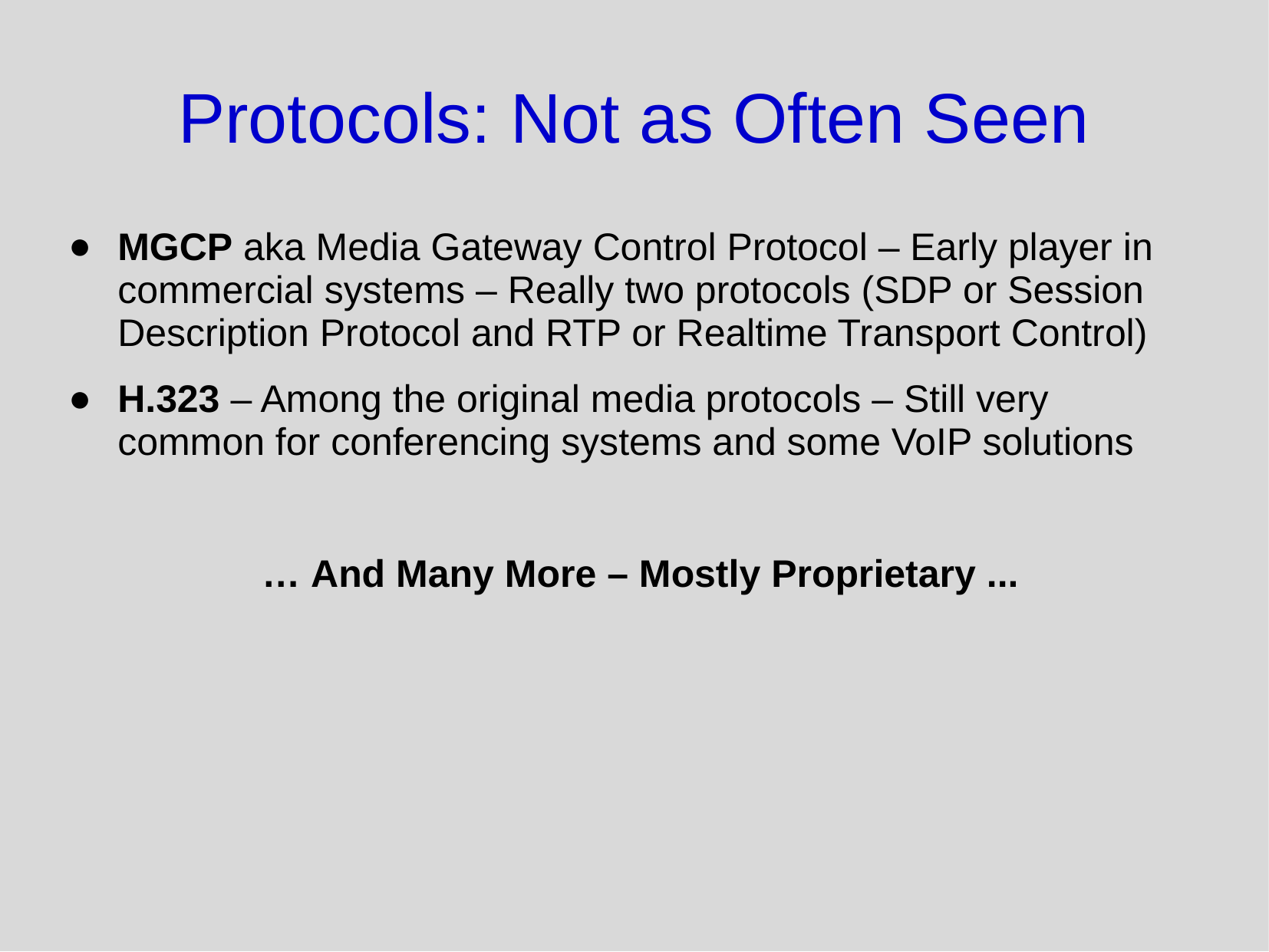

# Protocols: Not as Often Seen
MGCP aka Media Gateway Control Protocol – Early player in commercial systems – Really two protocols (SDP or Session Description Protocol and RTP or Realtime Transport Control)
H.323 – Among the original media protocols – Still very common for conferencing systems and some VoIP solutions

… And Many More – Mostly Proprietary ...